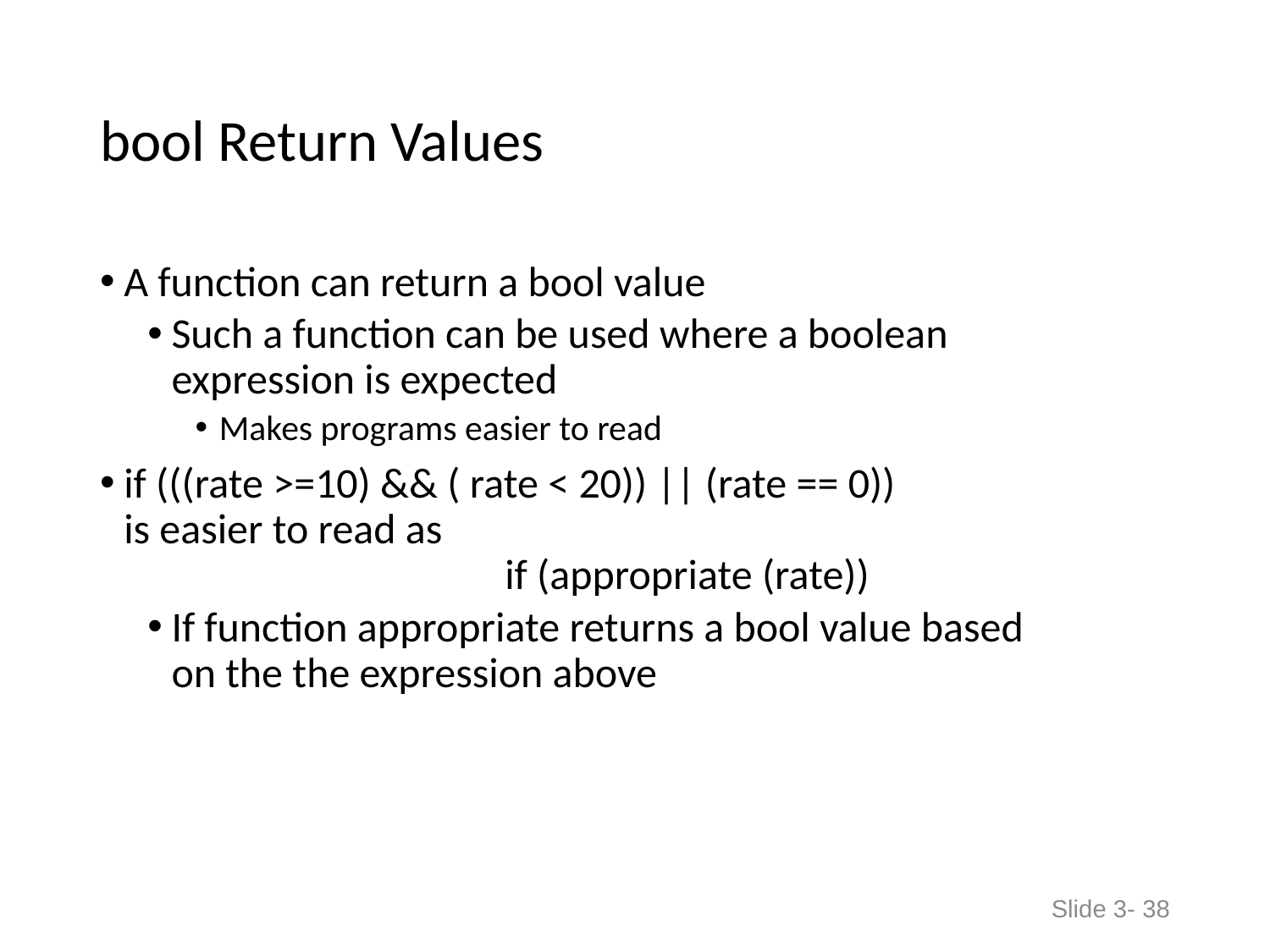

# bool Return Values
A function can return a bool value
Such a function can be used where a boolean
expression is expected
Makes programs easier to read
if (((rate >=10) && ( rate < 20)) || (rate == 0))
is easier to read as
			if (appropriate (rate))
If function appropriate returns a bool value based
on the the expression above
Slide 3- 38